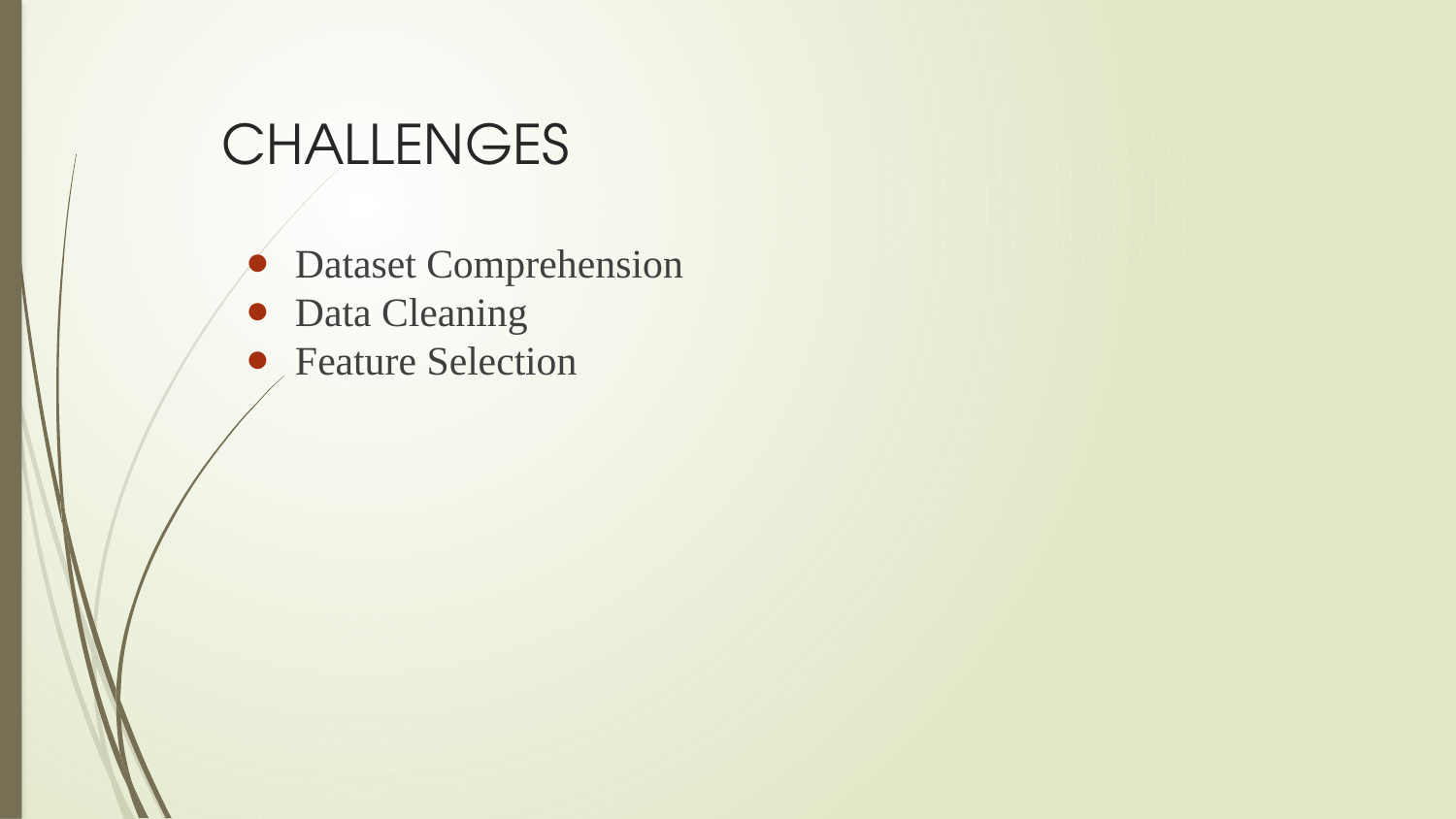

# CHALLENGES
Dataset Comprehension
Data Cleaning
Feature Selection